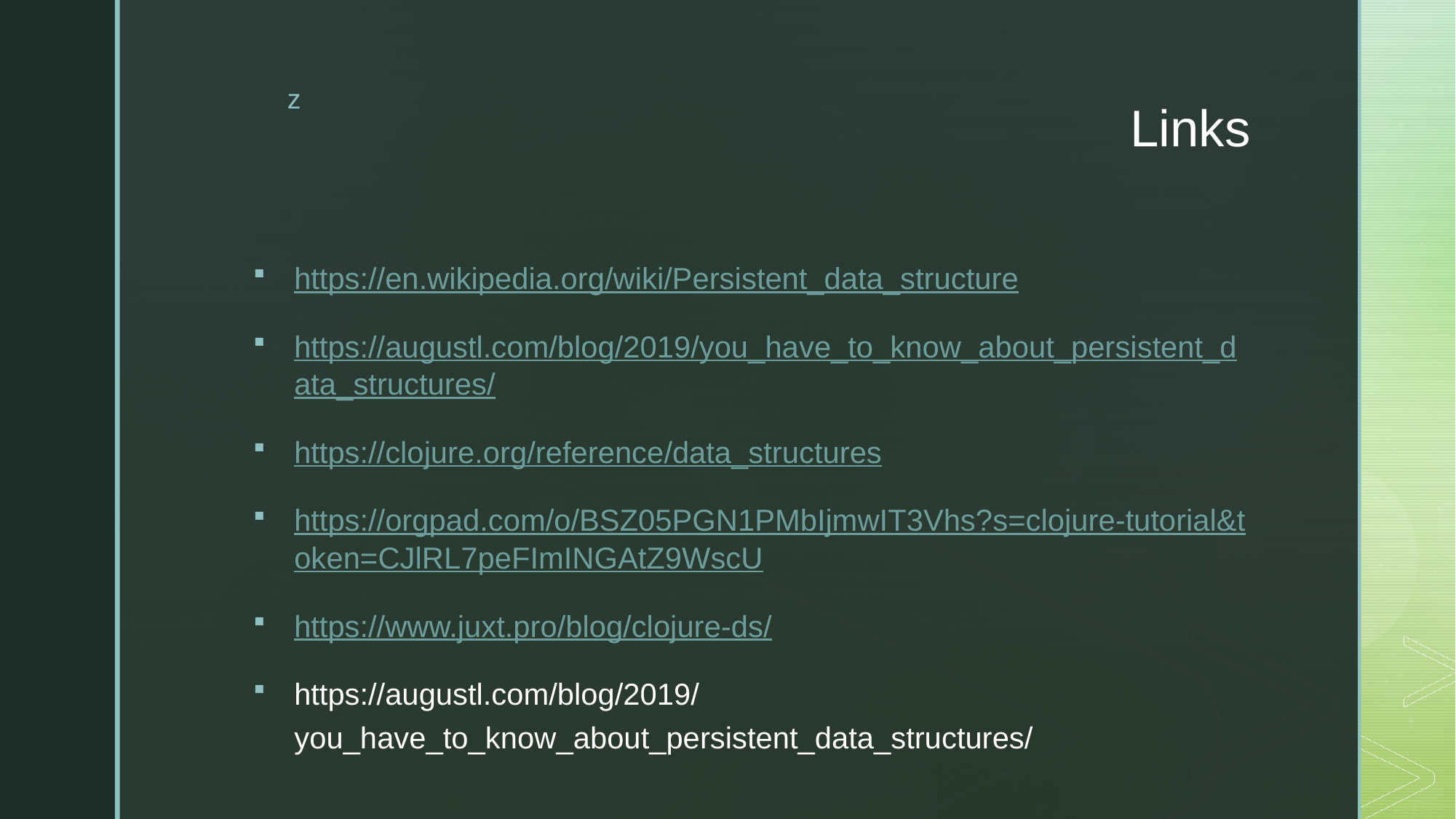

# Links
https://en.wikipedia.org/wiki/Persistent_data_structure
https://augustl.com/blog/2019/you_have_to_know_about_persistent_data_structures/
https://clojure.org/reference/data_structures
https://orgpad.com/o/BSZ05PGN1PMbIjmwIT3Vhs?s=clojure-tutorial&token=CJlRL7peFImINGAtZ9WscU
https://www.juxt.pro/blog/clojure-ds/
https://augustl.com/blog/2019/you_have_to_know_about_persistent_data_structures/